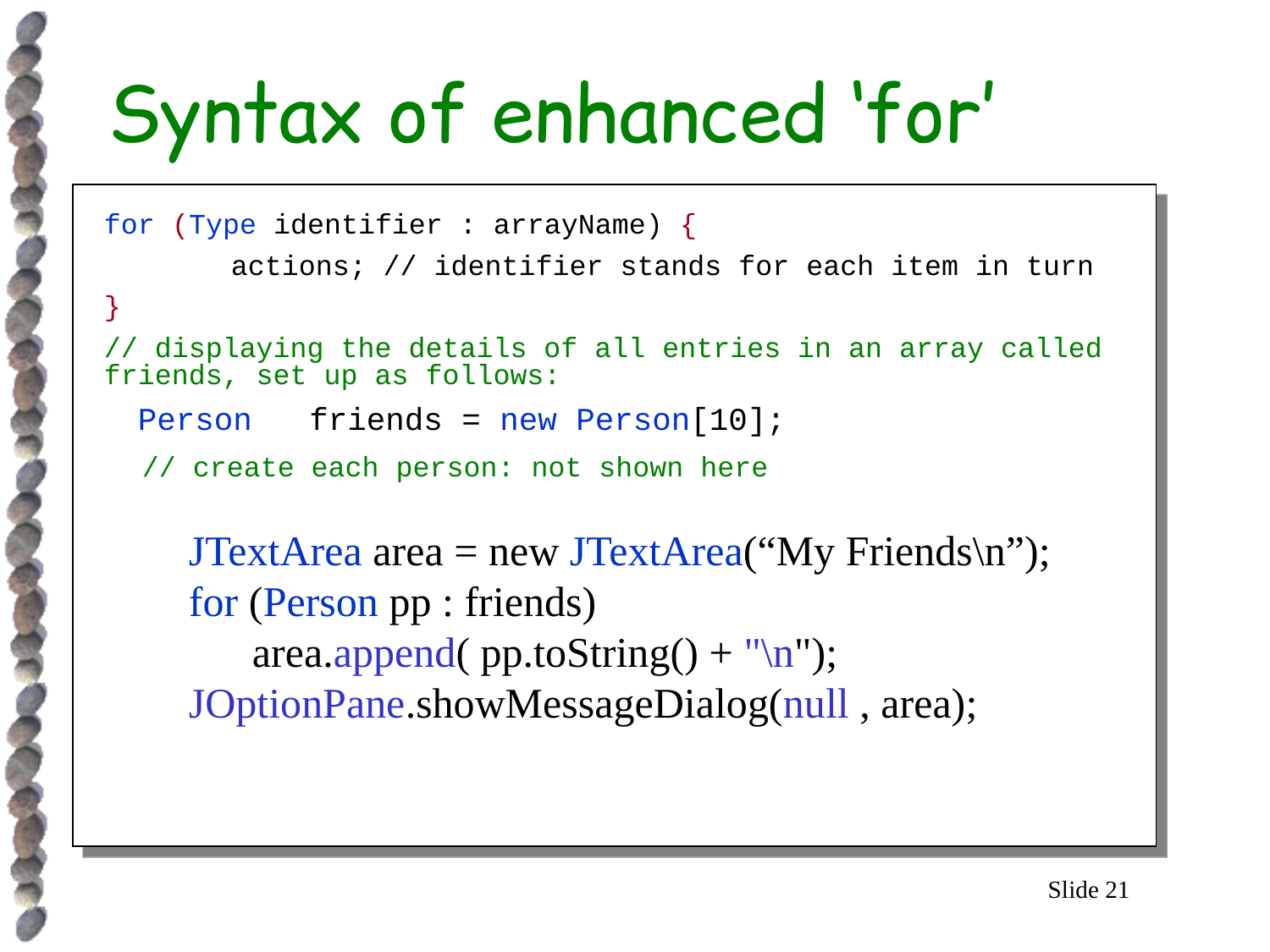

# Syntax of enhanced ‘for’

for (Type identifier : arrayName) {
		actions; // identifier stands for each item in turn
}
// displaying the details of all entries in an array called friends, set up as follows:
  Person   friends = new Person[10];
  // create each person: not shown here

        JTextArea area = new JTextArea(“My Friends\n”);
        for (Person pp : friends)
        	  area.append( pp.toString() + "\n");
        JOptionPane.showMessageDialog(null , area);
Slide 21